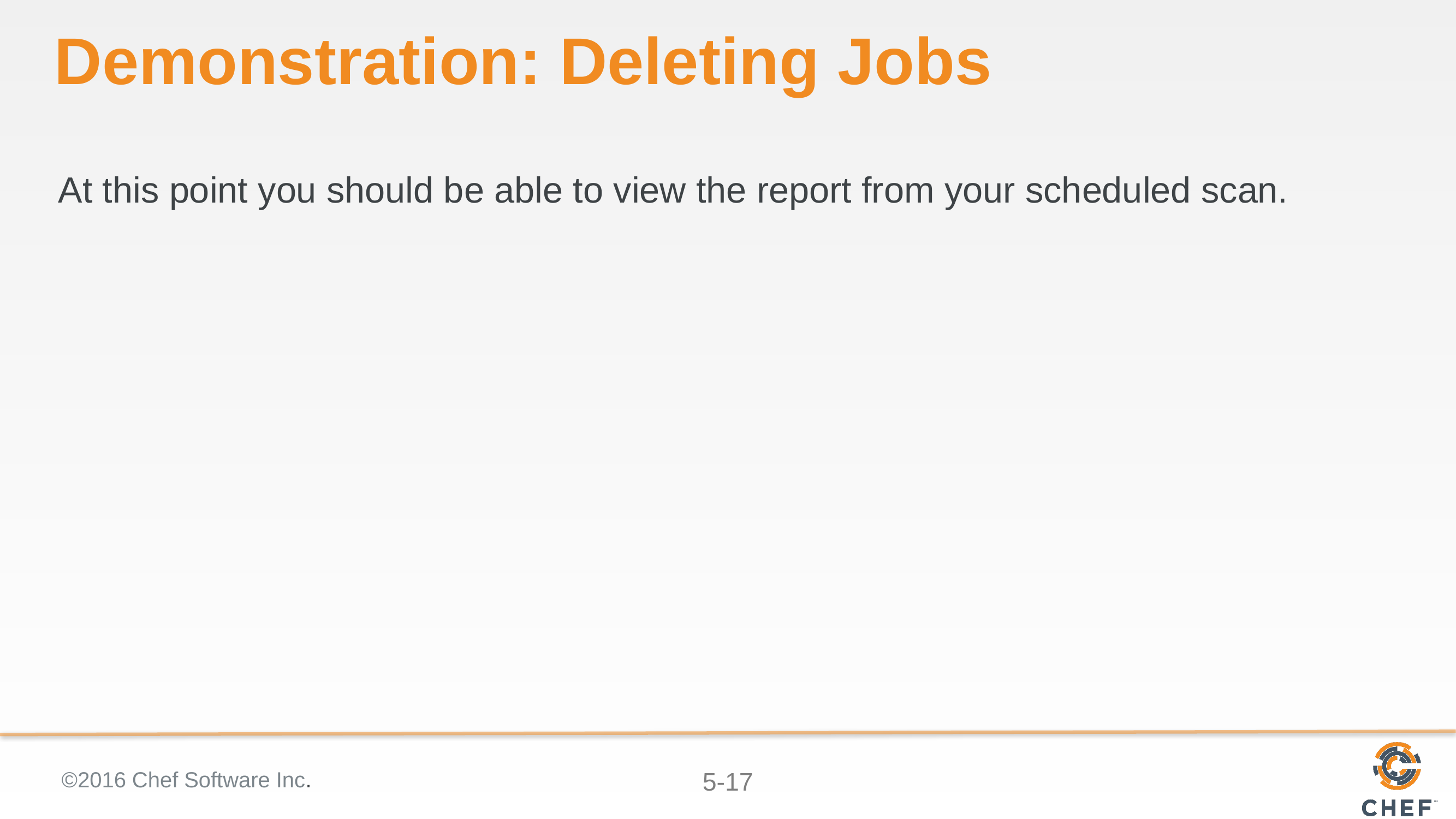

# Demonstration: Deleting Jobs
At this point you should be able to view the report from your scheduled scan.